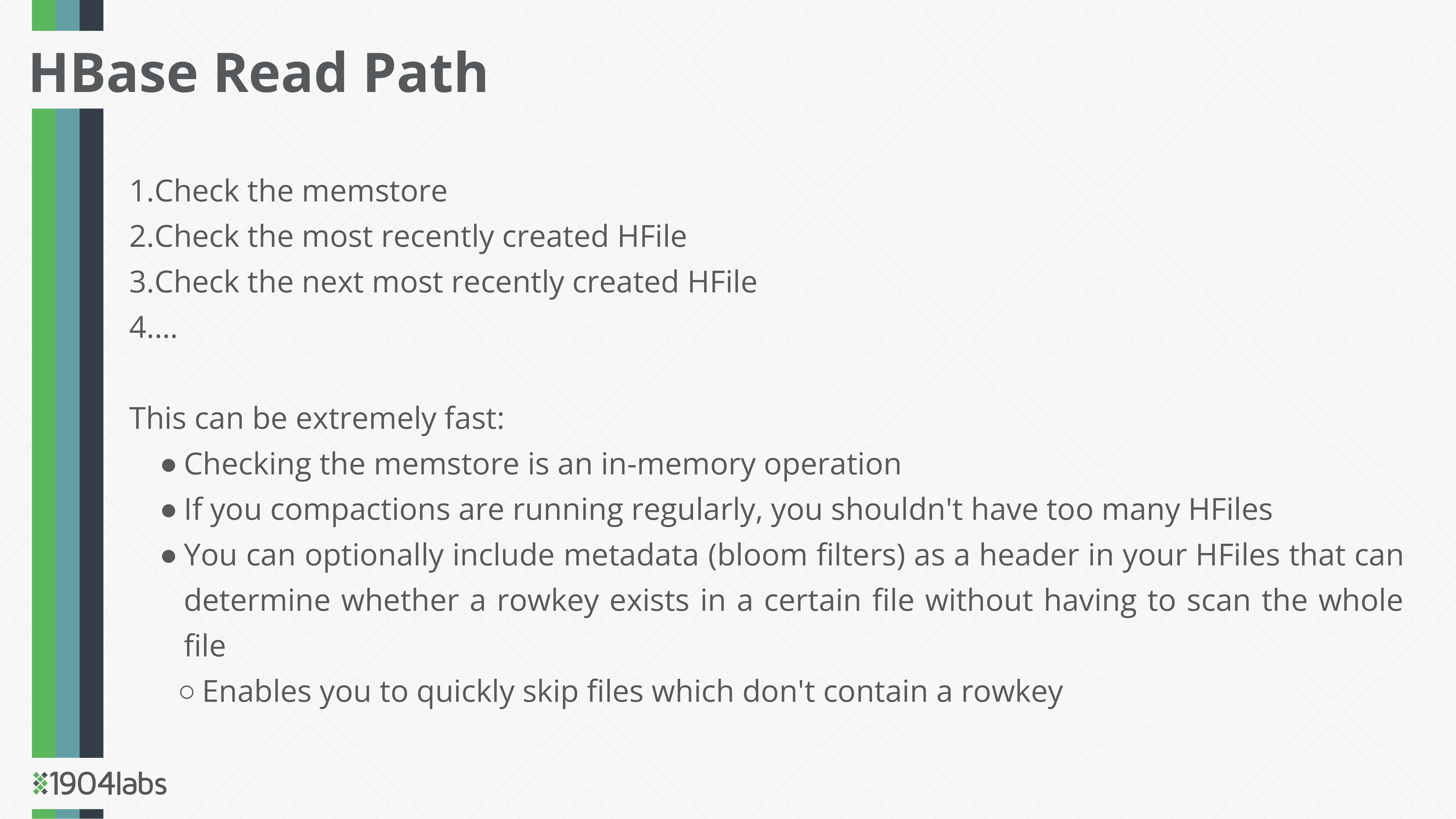

HBase Read Path
Check the memstore
Check the most recently created HFile
Check the next most recently created HFile
…

This can be extremely fast:
Checking the memstore is an in-memory operation
If you compactions are running regularly, you shouldn't have too many HFiles
You can optionally include metadata (bloom filters) as a header in your HFiles that can determine whether a rowkey exists in a certain file without having to scan the whole file
Enables you to quickly skip files which don't contain a rowkey